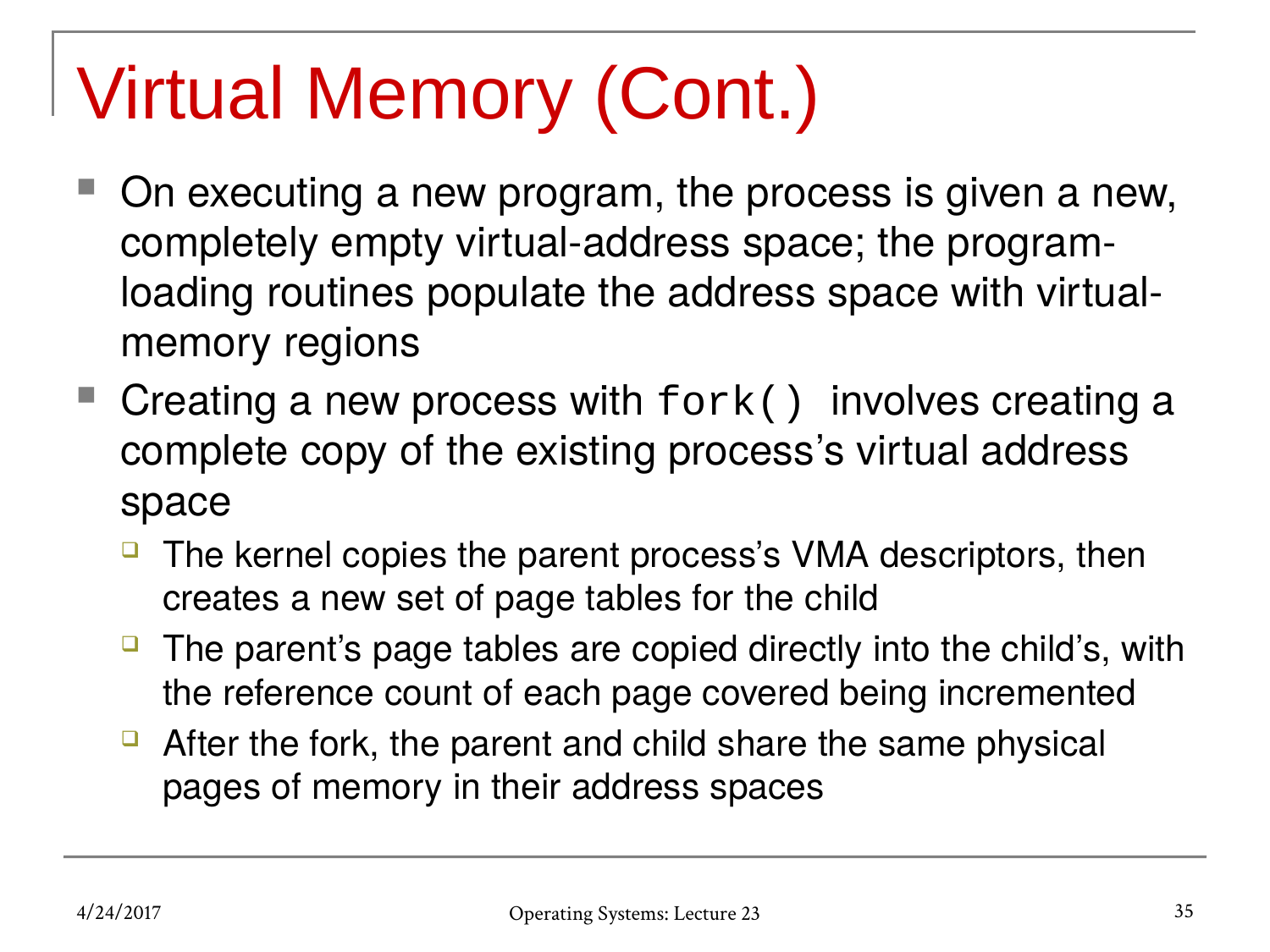

# Virtual Memory (Cont.)
On executing a new program, the process is given a new, completely empty virtual-address space; the program-loading routines populate the address space with virtual-memory regions
Creating a new process with fork() involves creating a complete copy of the existing process’s virtual address space
The kernel copies the parent process’s VMA descriptors, then creates a new set of page tables for the child
The parent’s page tables are copied directly into the child’s, with the reference count of each page covered being incremented
After the fork, the parent and child share the same physical pages of memory in their address spaces
4/24/2017
35
Operating Systems: Lecture 23